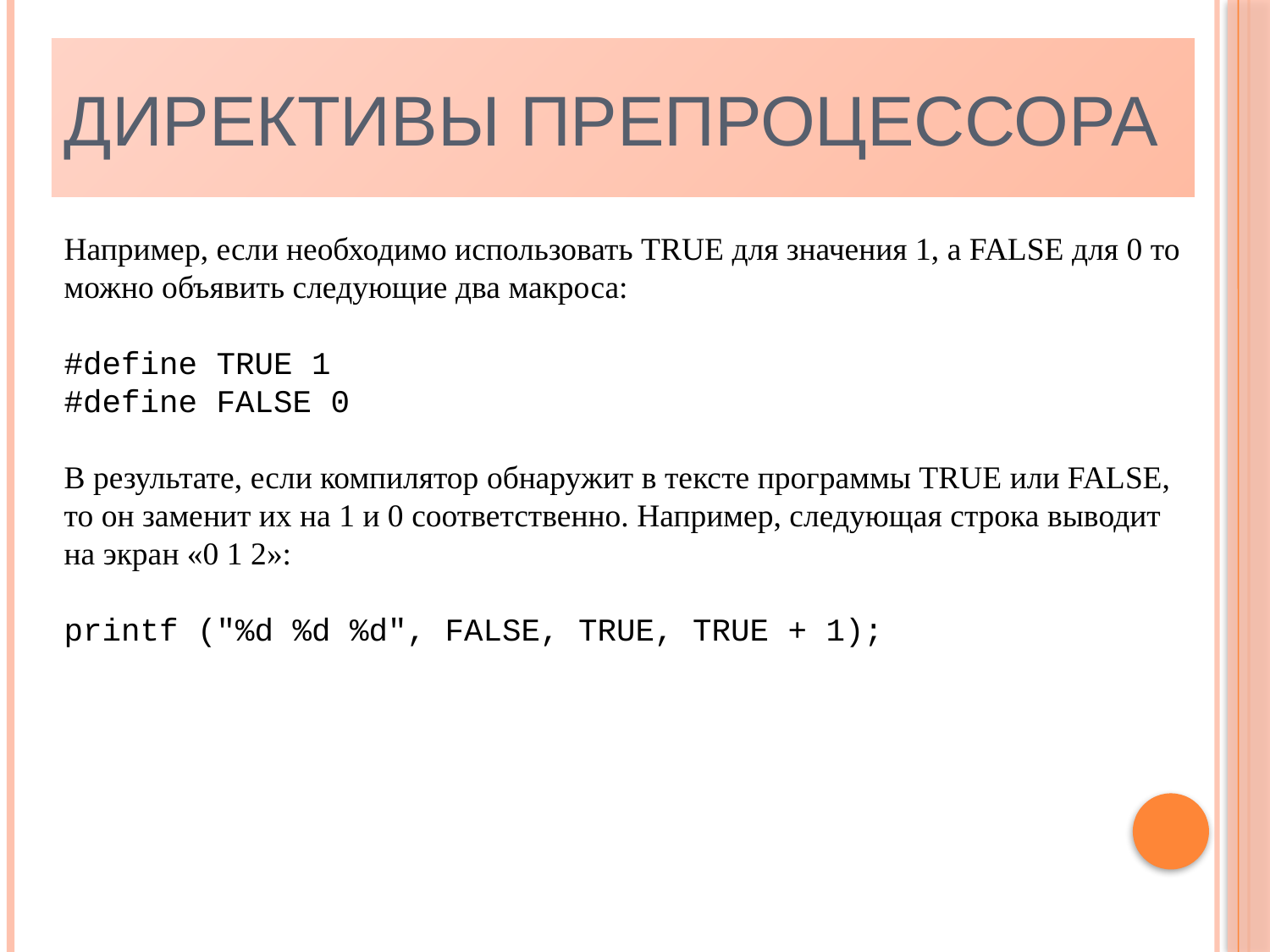

Директивы препроцессора
Например, если необходимо использовать TRUE для значения 1, a FALSE для 0 то можно объявить следующие два макроса:
#define TRUE 1
#define FALSE 0
В результате, если компилятор обнаружит в тексте программы TRUE или FALSE, то он заменит их на 1 и 0 соответственно. Например, следующая строка выводит на экран «0 1 2»:
printf ("%d %d %d", FALSE, TRUE, TRUE + 1);